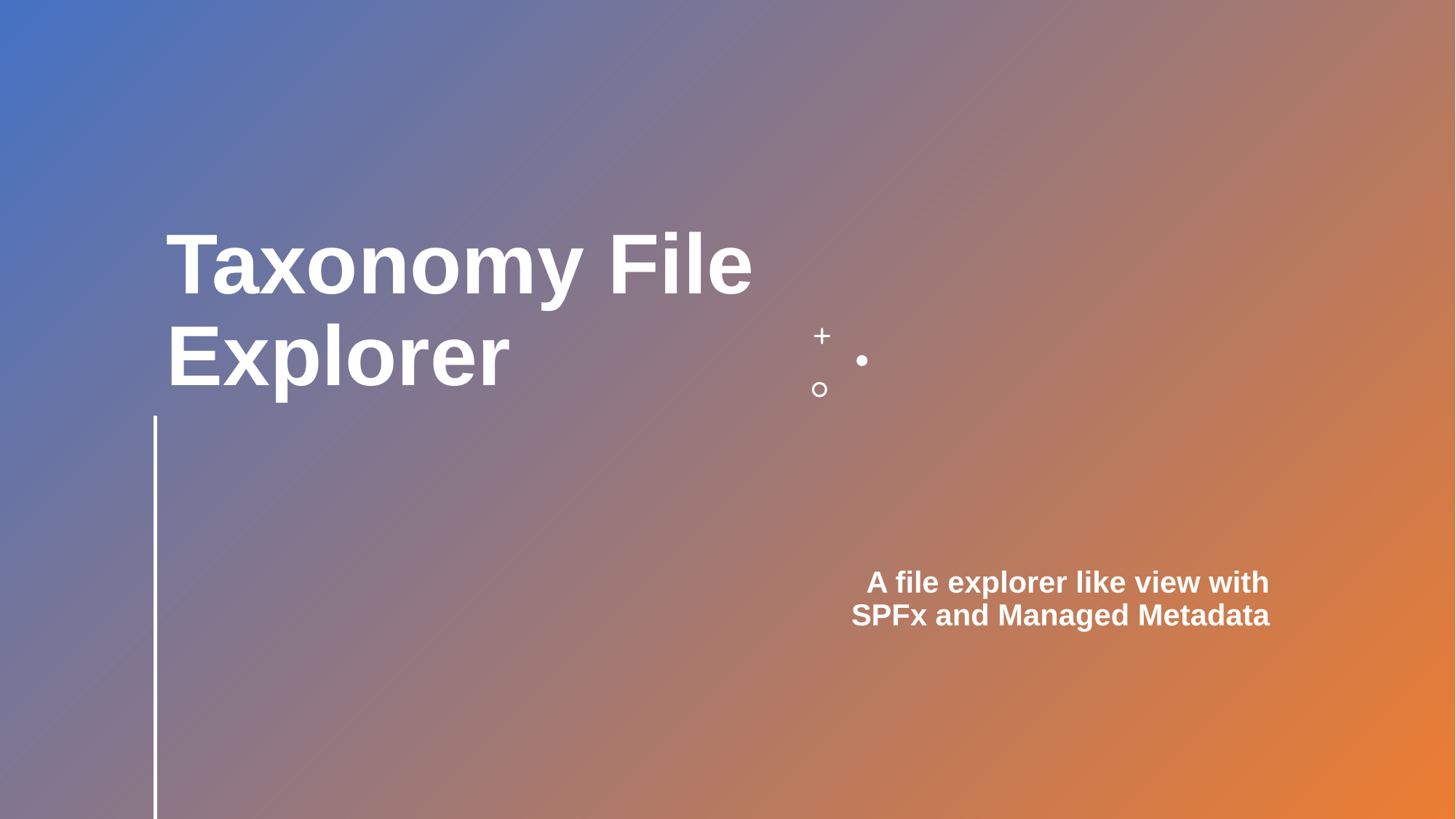

# Taxonomy File Explorer

A file explorer like view with
SPFx and Managed Metadata